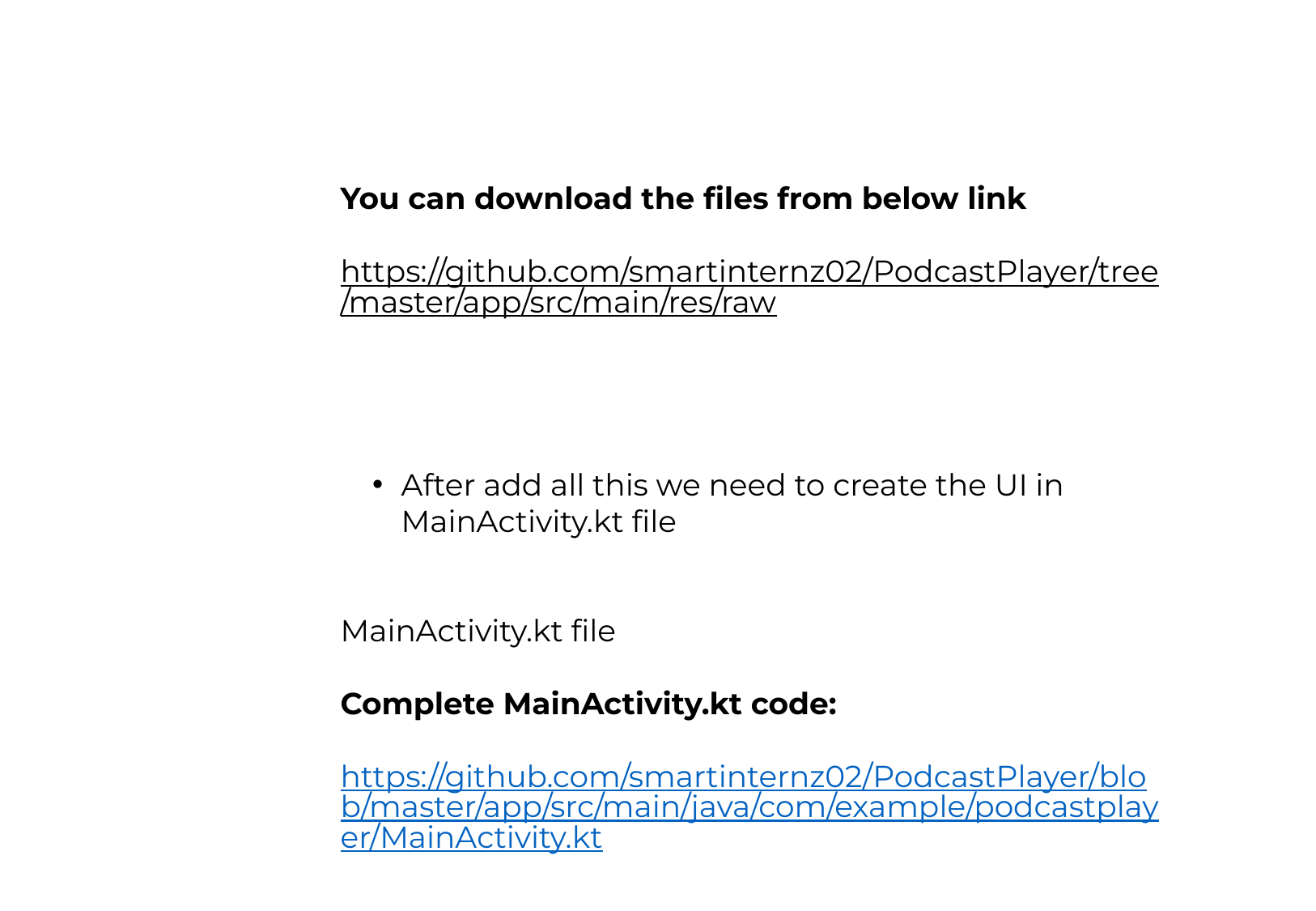

You can download the files from below link

https://github.com/smartinternz02/PodcastPlayer/tree/master/app/src/main/res/raw

After add all this we need to create the UI in MainActivity.kt file

MainActivity.kt file

Complete MainActivity.kt code:

https://github.com/smartinternz02/PodcastPlayer/blob/master/app/src/main/java/com/example/podcastplayer/MainActivity.kt